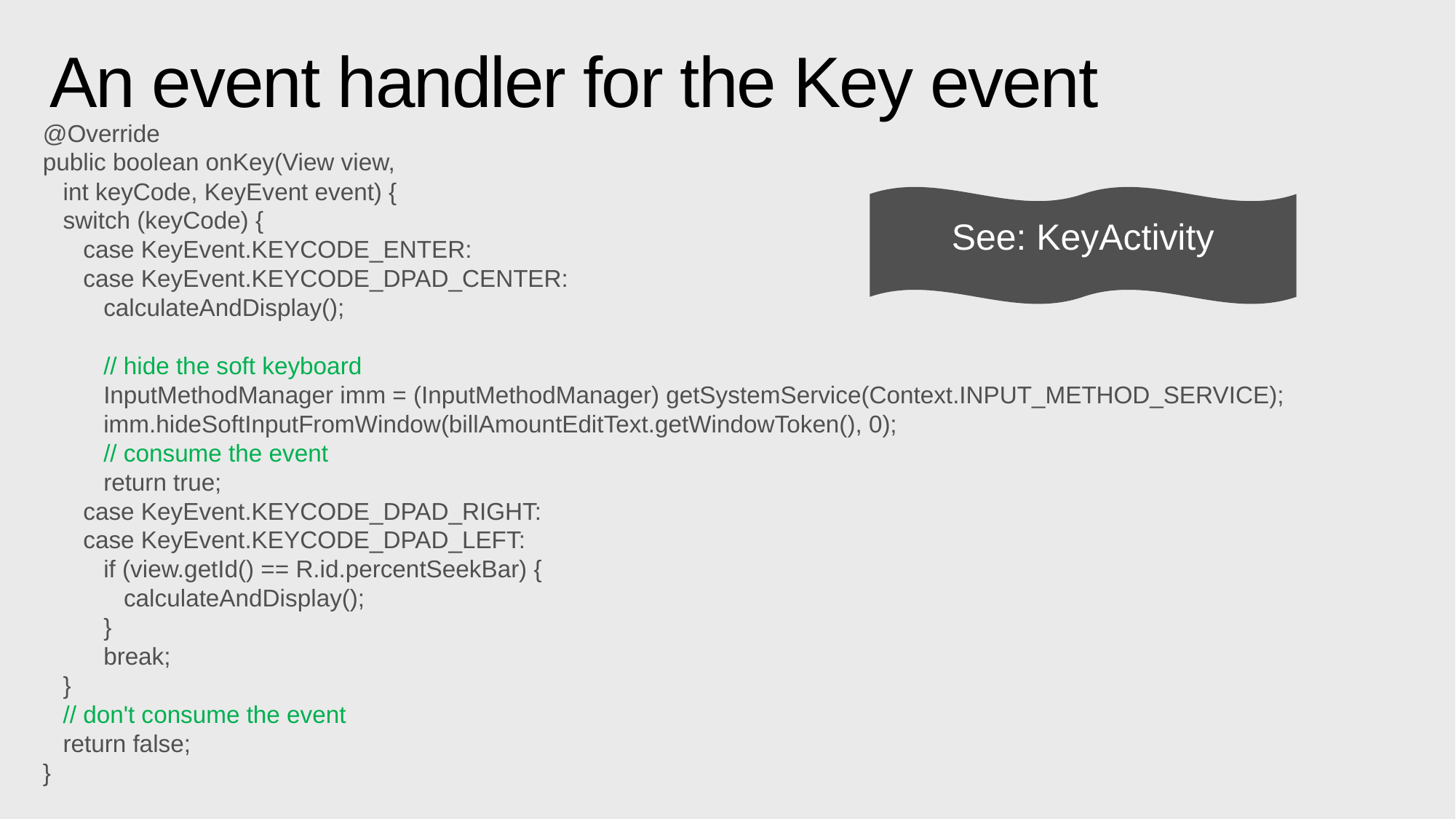

# An event handler for the Key event
@Override
public boolean onKey(View view,
   int keyCode, KeyEvent event) {
   switch (keyCode) {
      case KeyEvent.KEYCODE_ENTER:
      case KeyEvent.KEYCODE_DPAD_CENTER:
         calculateAndDisplay();

         // hide the soft keyboard
         InputMethodManager imm = (InputMethodManager) getSystemService(Context.INPUT_METHOD_SERVICE);
         imm.hideSoftInputFromWindow(billAmountEditText.getWindowToken(), 0);
         // consume the event
         return true;
      case KeyEvent.KEYCODE_DPAD_RIGHT:
      case KeyEvent.KEYCODE_DPAD_LEFT:
         if (view.getId() == R.id.percentSeekBar) {
            calculateAndDisplay();
         }
         break;
   }
   // don't consume the event
   return false;
}
See: KeyActivity